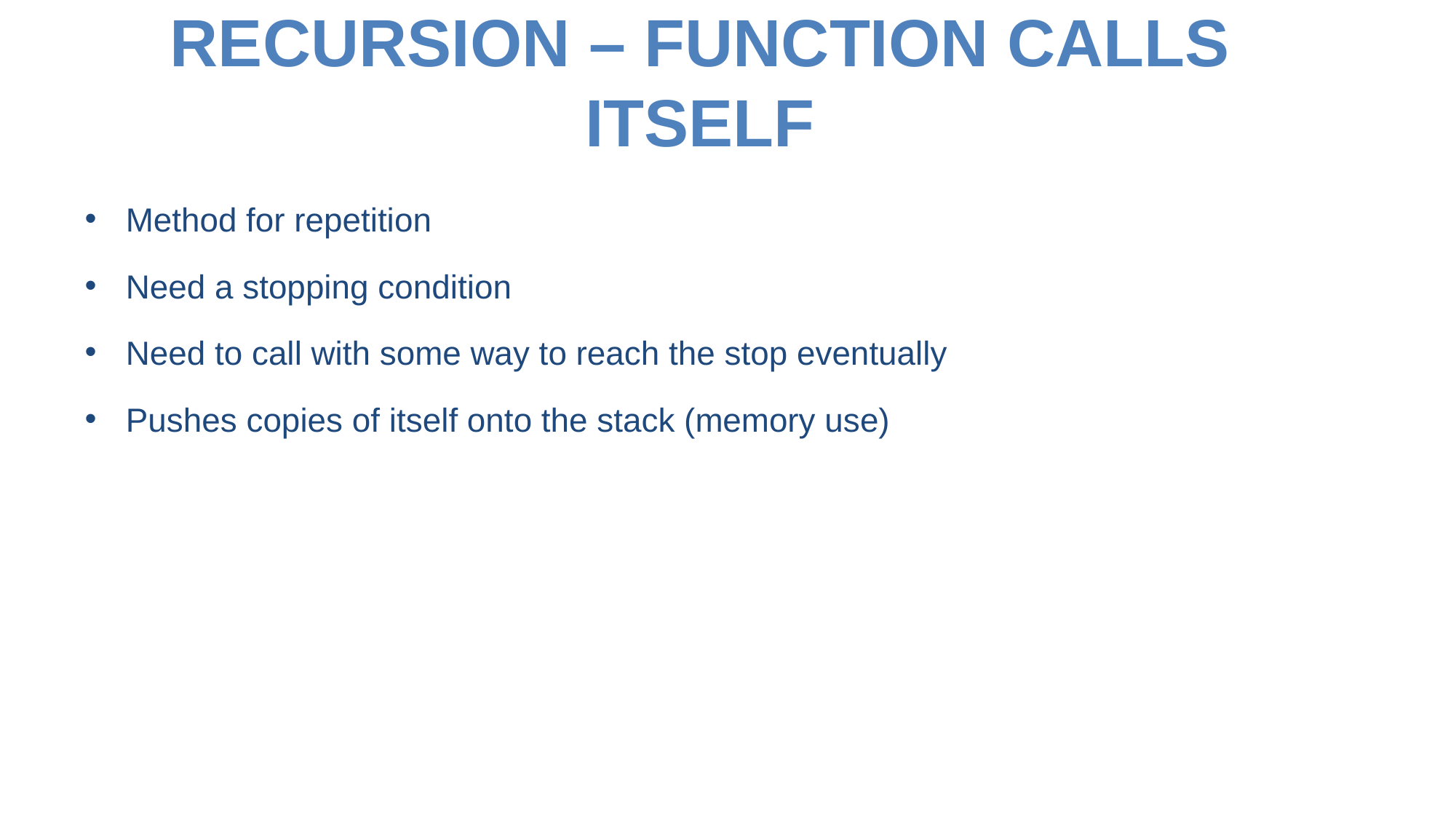

# RECURSION – FUNCTION CALLS ITSELF
Method for repetition
Need a stopping condition
Need to call with some way to reach the stop eventually
Pushes copies of itself onto the stack (memory use)